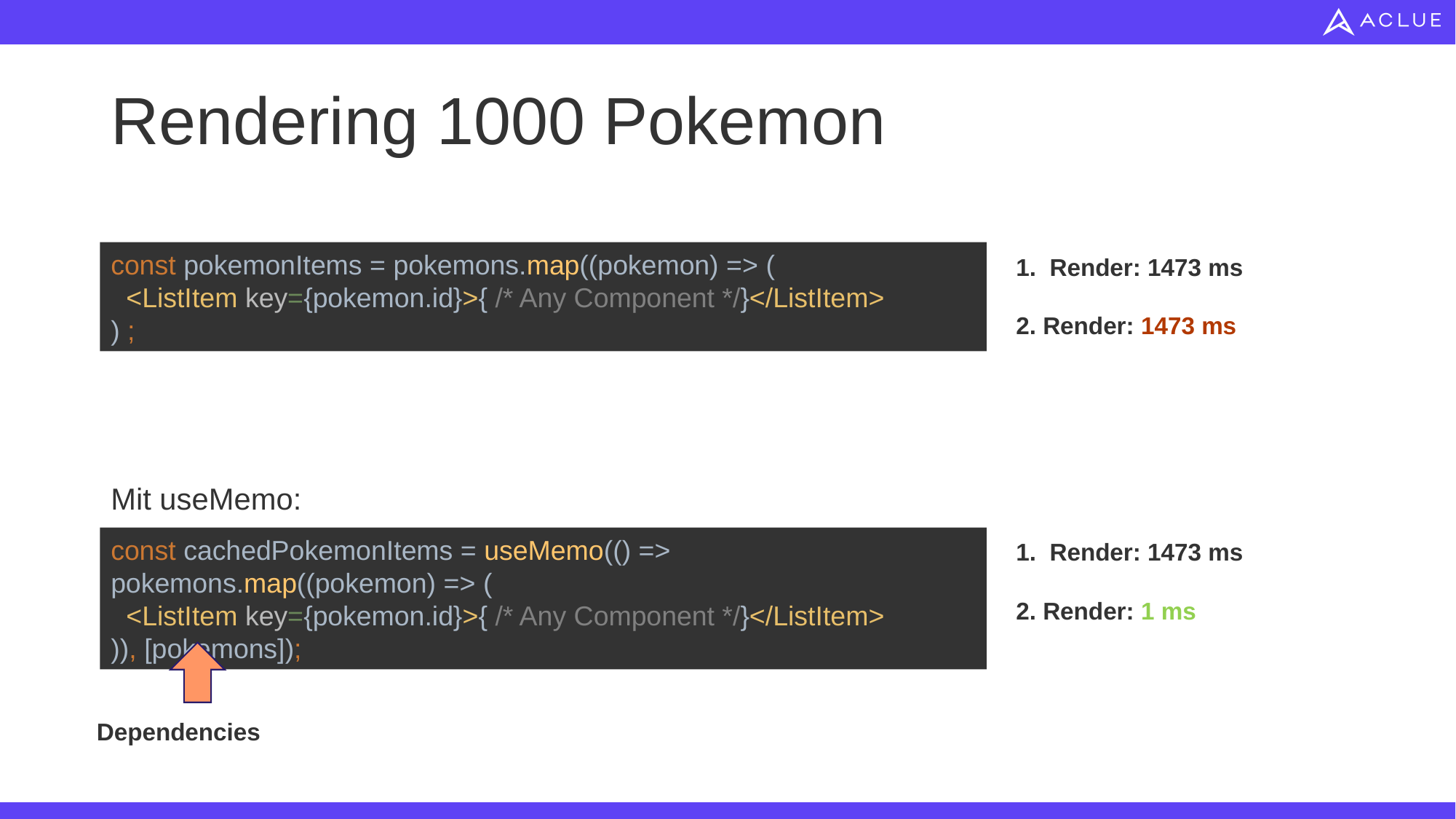

# Rendering 1000 Pokemon
const pokemonItems = pokemons.map((pokemon) => (
  <ListItem key={pokemon.id}>{ /* Any Component */}</ListItem>
) ;
1.  Render: 1473 ms
2. Render: 1473 ms
Mit useMemo:
1.  Render: 1473 ms
const cachedPokemonItems = useMemo(() => pokemons.map((pokemon) => (
  <ListItem key={pokemon.id}>{ /* Any Component */}</ListItem>
)), [pokemons]);
2. Render: 1 ms

Dependencies